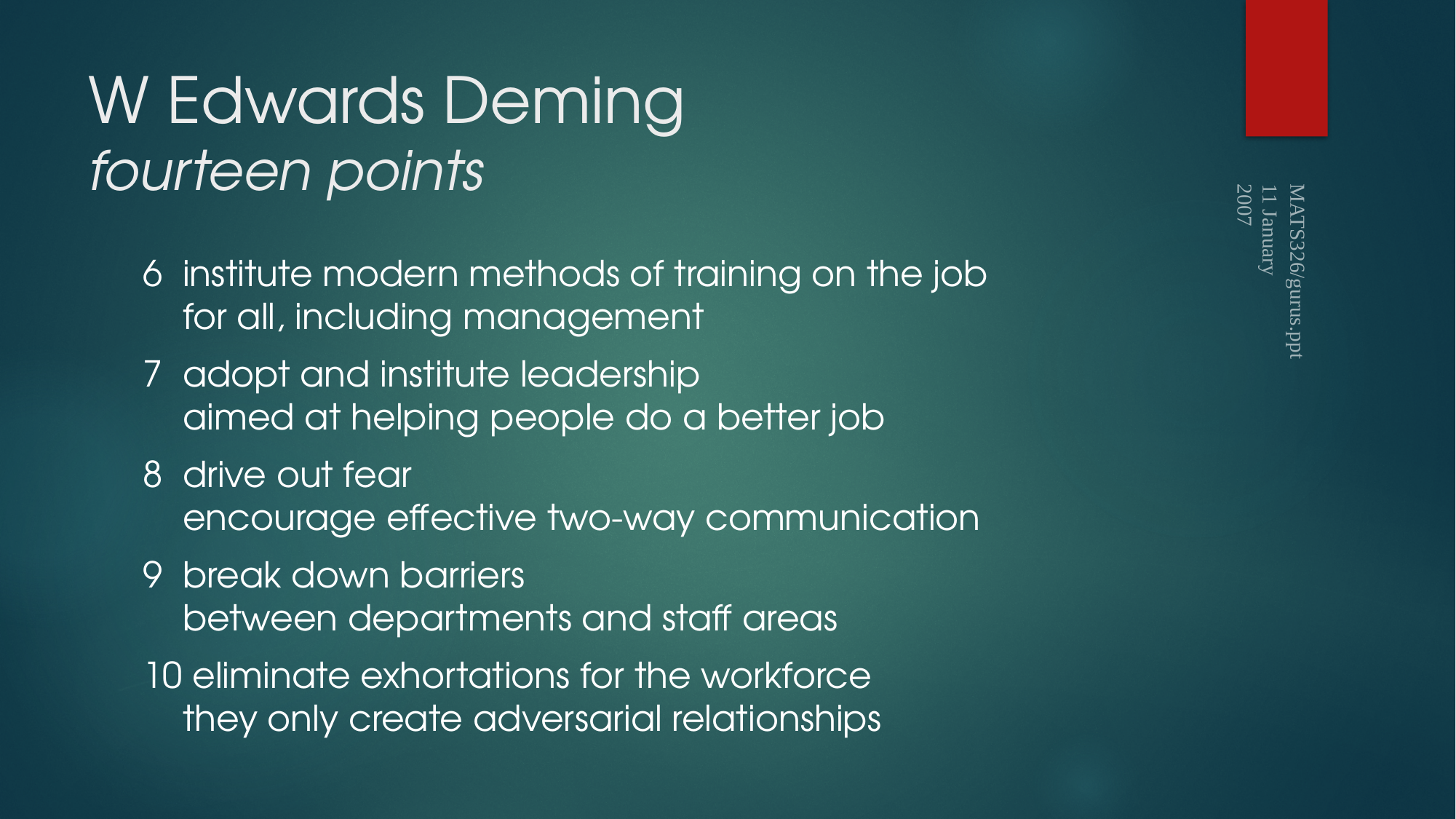

# W Edwards Deming fourteen points
11 January 2007
6	institute modern methods of training on the job
for all, including management
7	adopt and institute leadership
aimed at helping people do a better job
8	drive out fear
encourage effective two-way communication
9	break down barriers
between departments and staff areas
10	 eliminate exhortations for the workforce
they only create adversarial relationships
MATS326/gurus.ppt